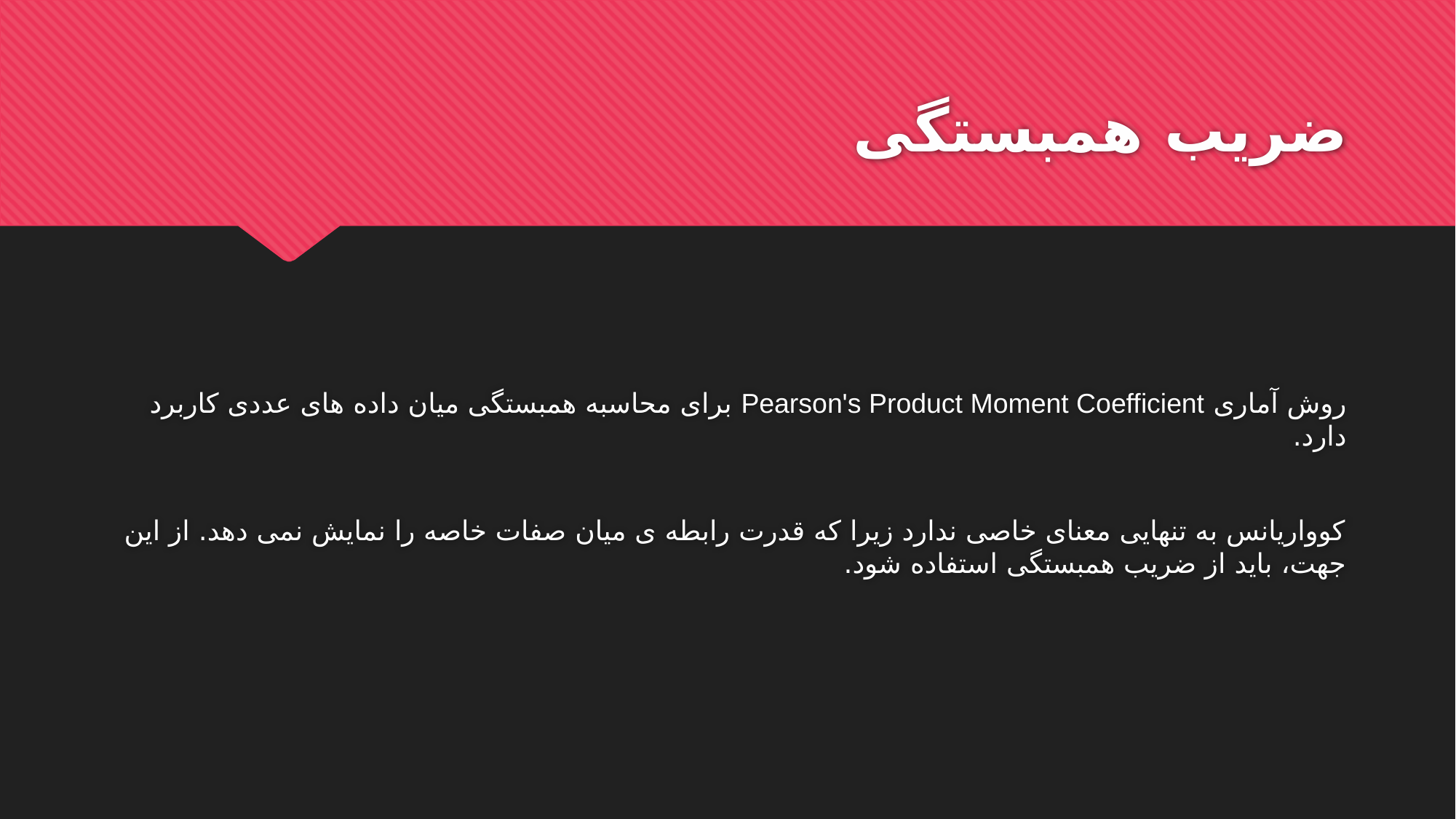

# ضریب همبستگی
روش آماری Pearson's Product Moment Coefficient برای محاسبه همبستگی میان داده های عددی کاربرد دارد.

کوواریانس به تنهایی معنای خاصی ندارد زیرا که قدرت رابطه ی میان صفات خاصه را نمایش نمی دهد. از این جهت، باید از ضریب همبستگی استفاده شود.